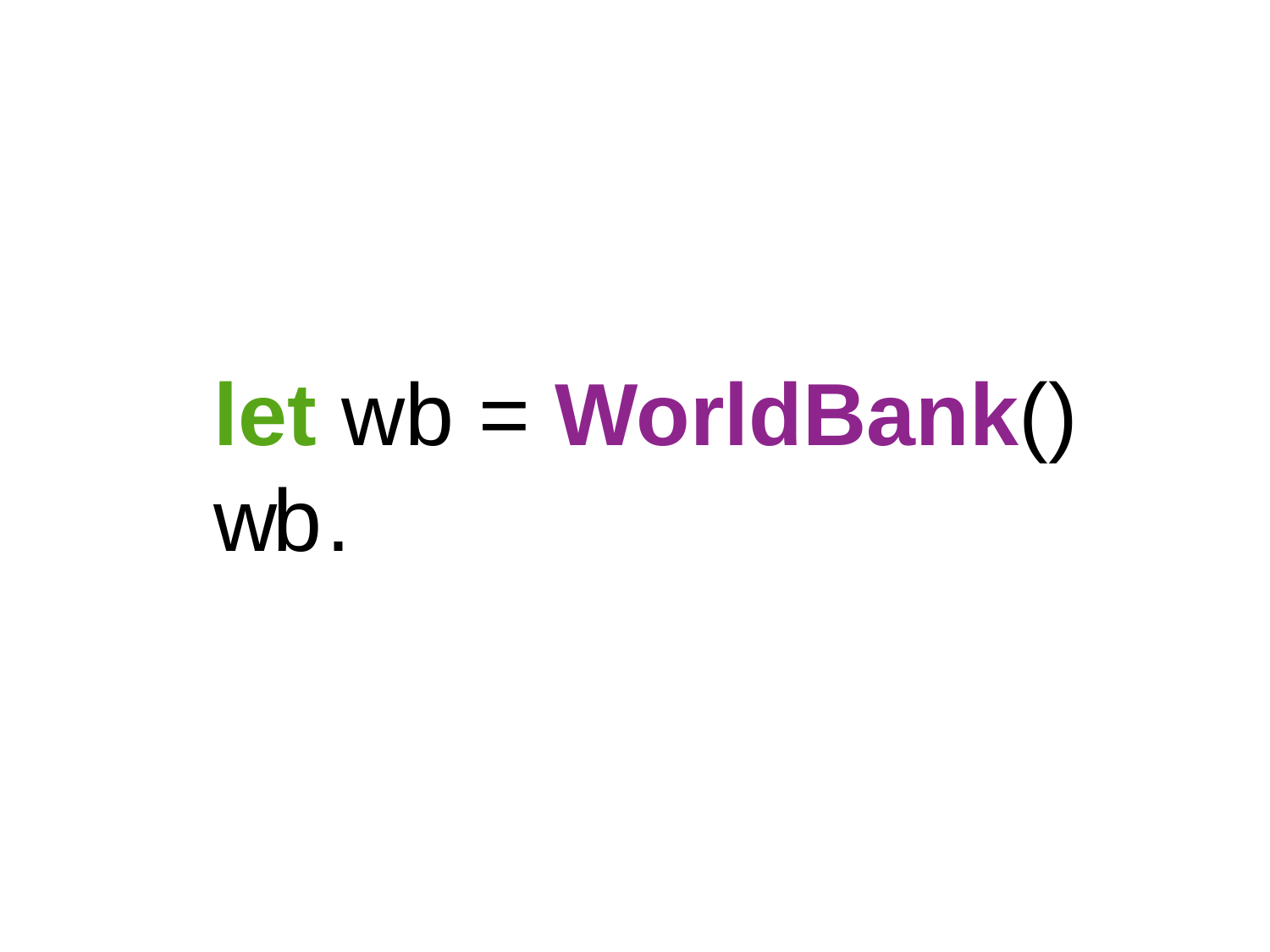

# let wb = WorldBank()
w
  b
  .